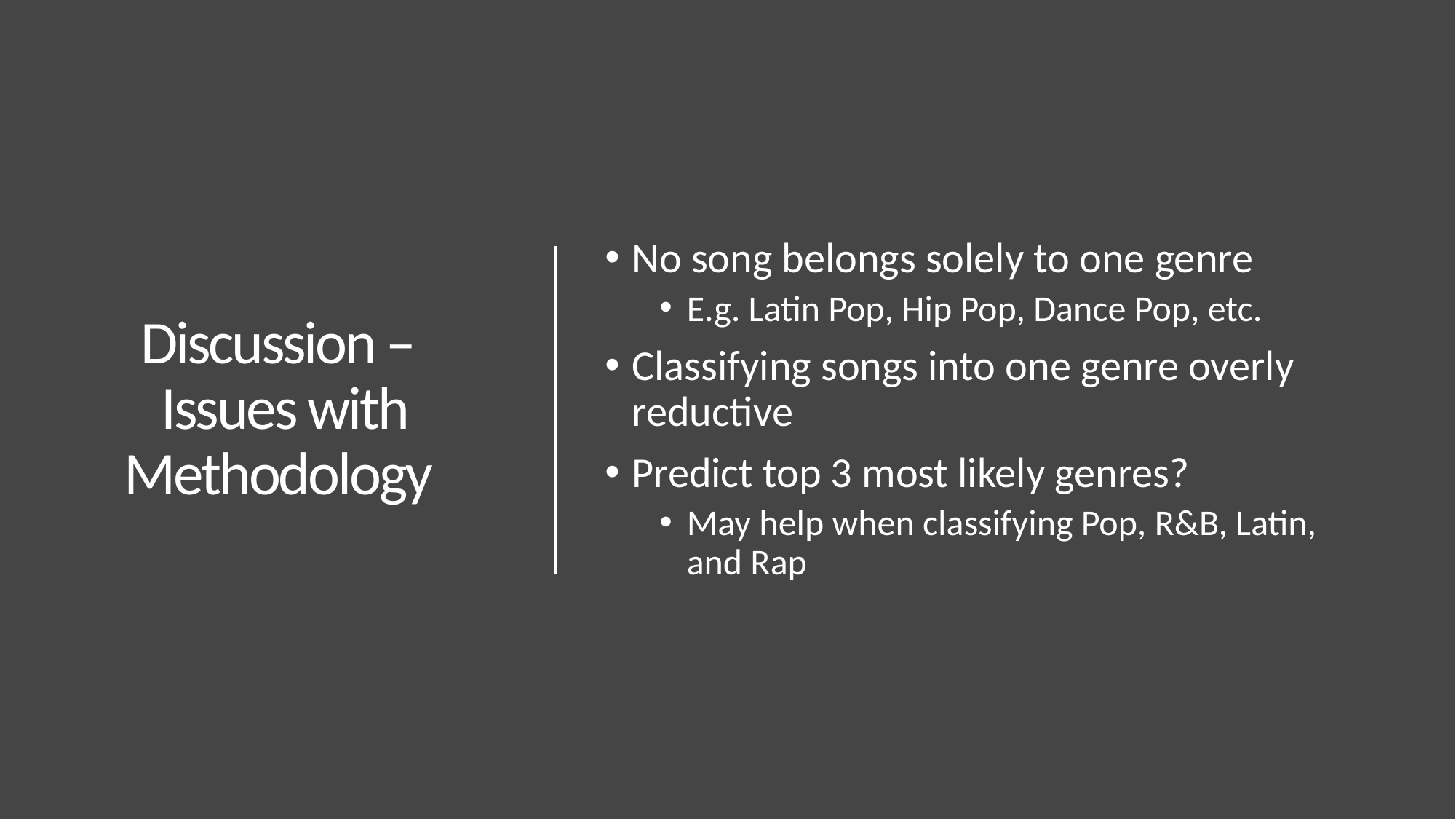

# Discussion – Issues with Methodology
No song belongs solely to one genre
E.g. Latin Pop, Hip Pop, Dance Pop, etc.
Classifying songs into one genre overly reductive
Predict top 3 most likely genres?
May help when classifying Pop, R&B, Latin, and Rap